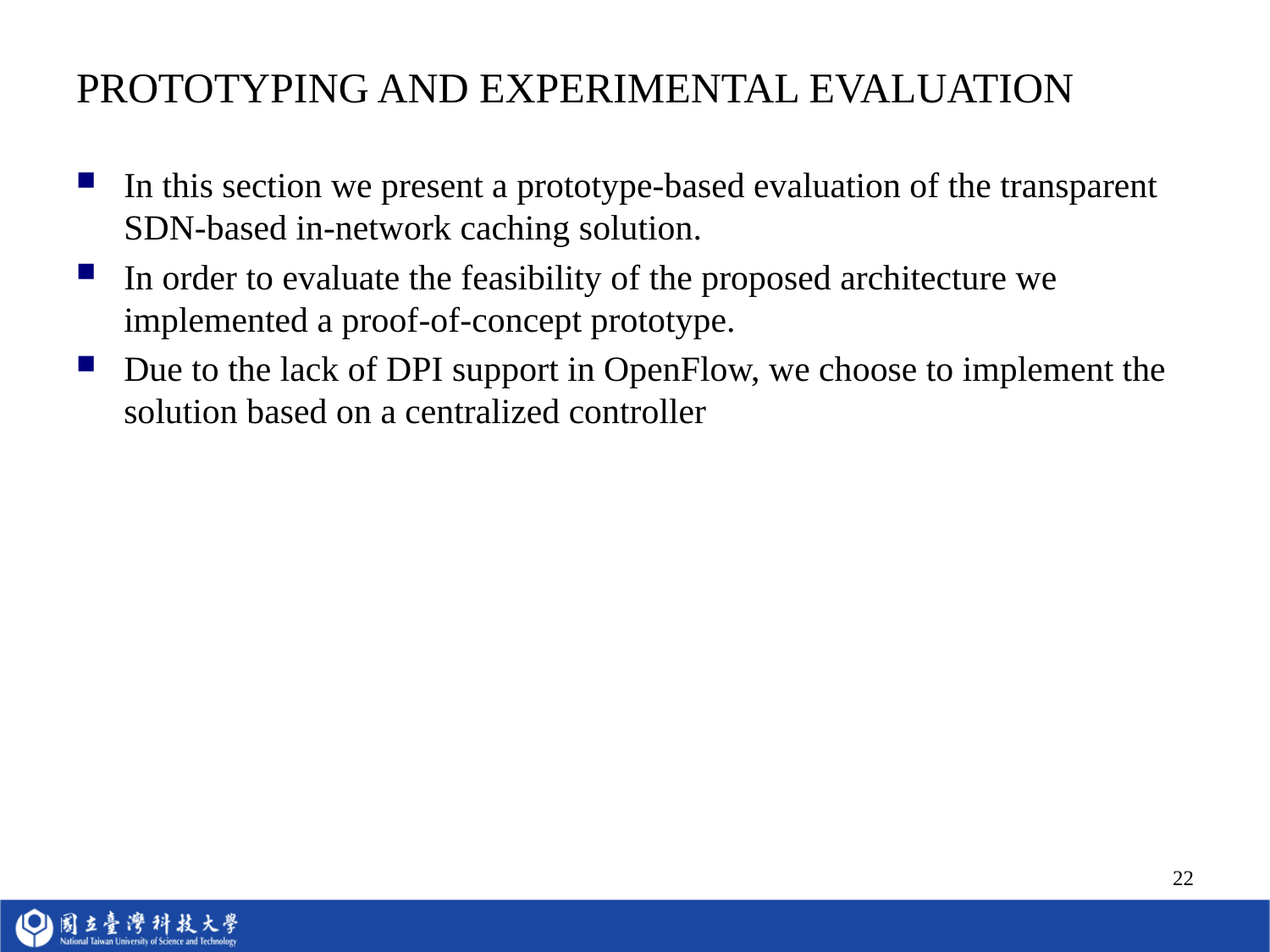

# PROTOTYPING AND EXPERIMENTAL EVALUATION
In this section we present a prototype-based evaluation of the transparent SDN-based in-network caching solution.
In order to evaluate the feasibility of the proposed architecture we implemented a proof-of-concept prototype.
Due to the lack of DPI support in OpenFlow, we choose to implement the solution based on a centralized controller
22